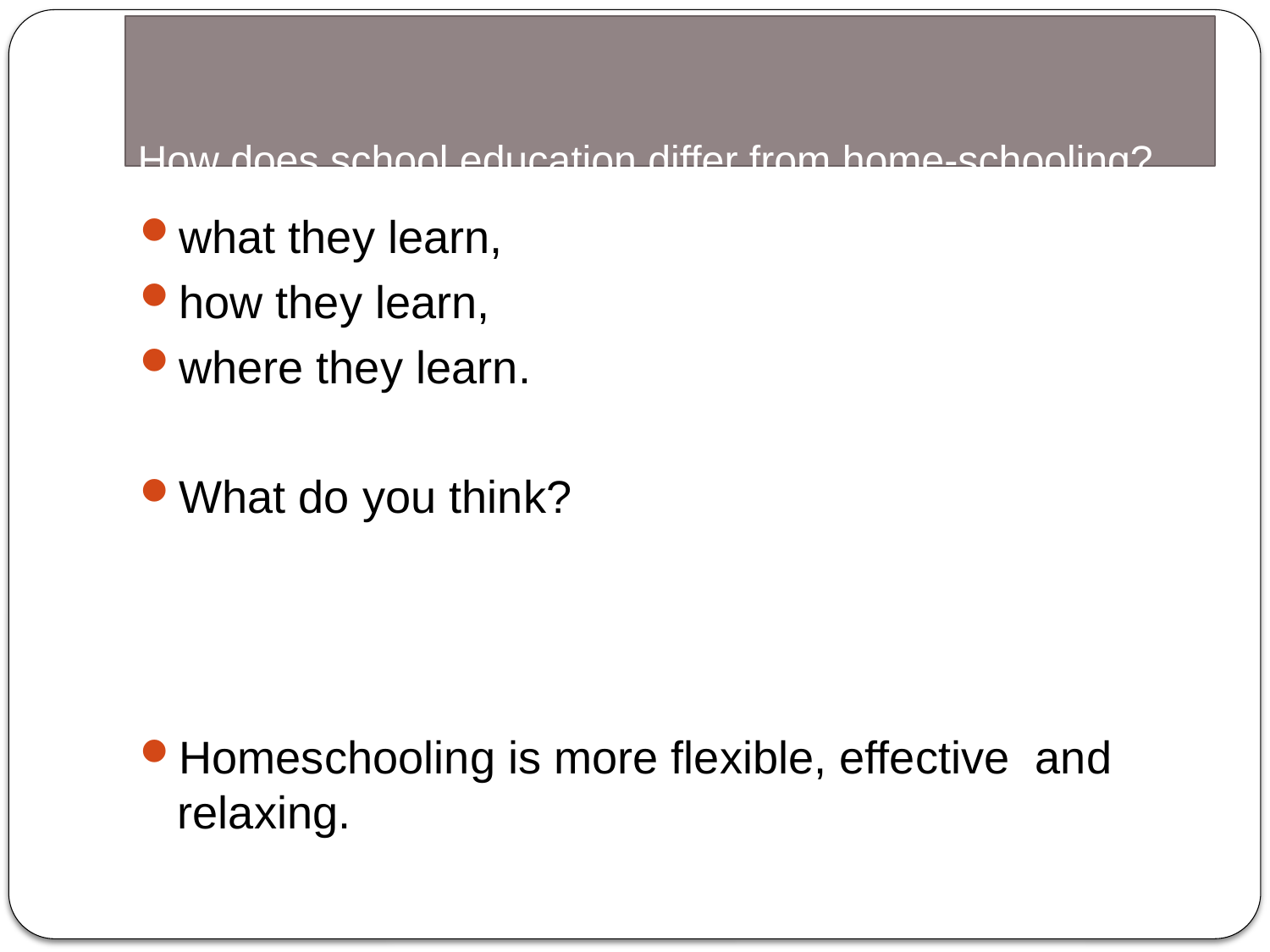

# How does school education differ from home-schooling?
what they learn,
how they learn,
where they learn.

What do you think?

Homeschooling is more flexible, effective  and relaxing.